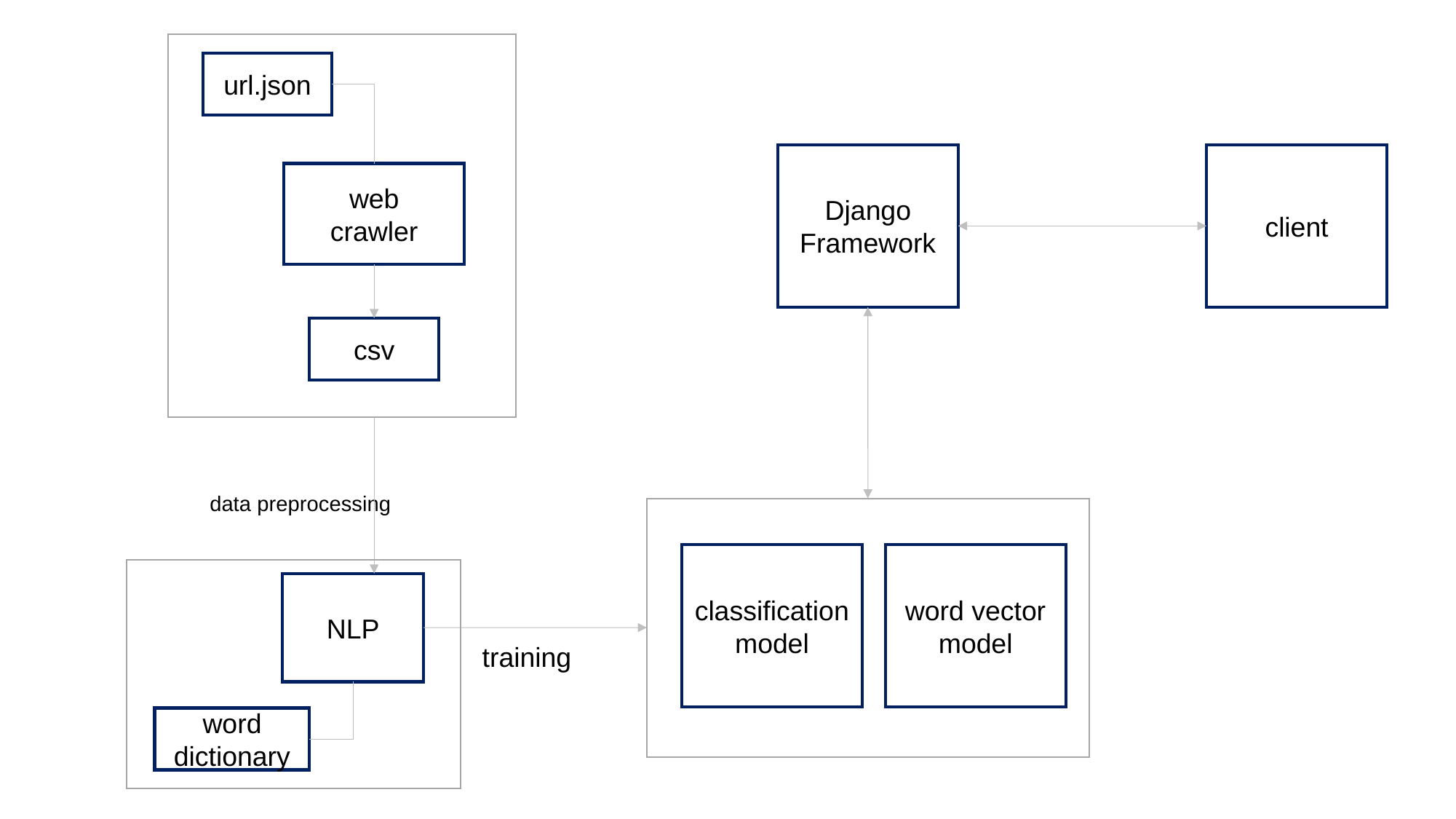

url.json
web
crawler
csv
Django
Framework
client
data preprocessing

classification
model
word vector
model

NLP
training
word dictionary